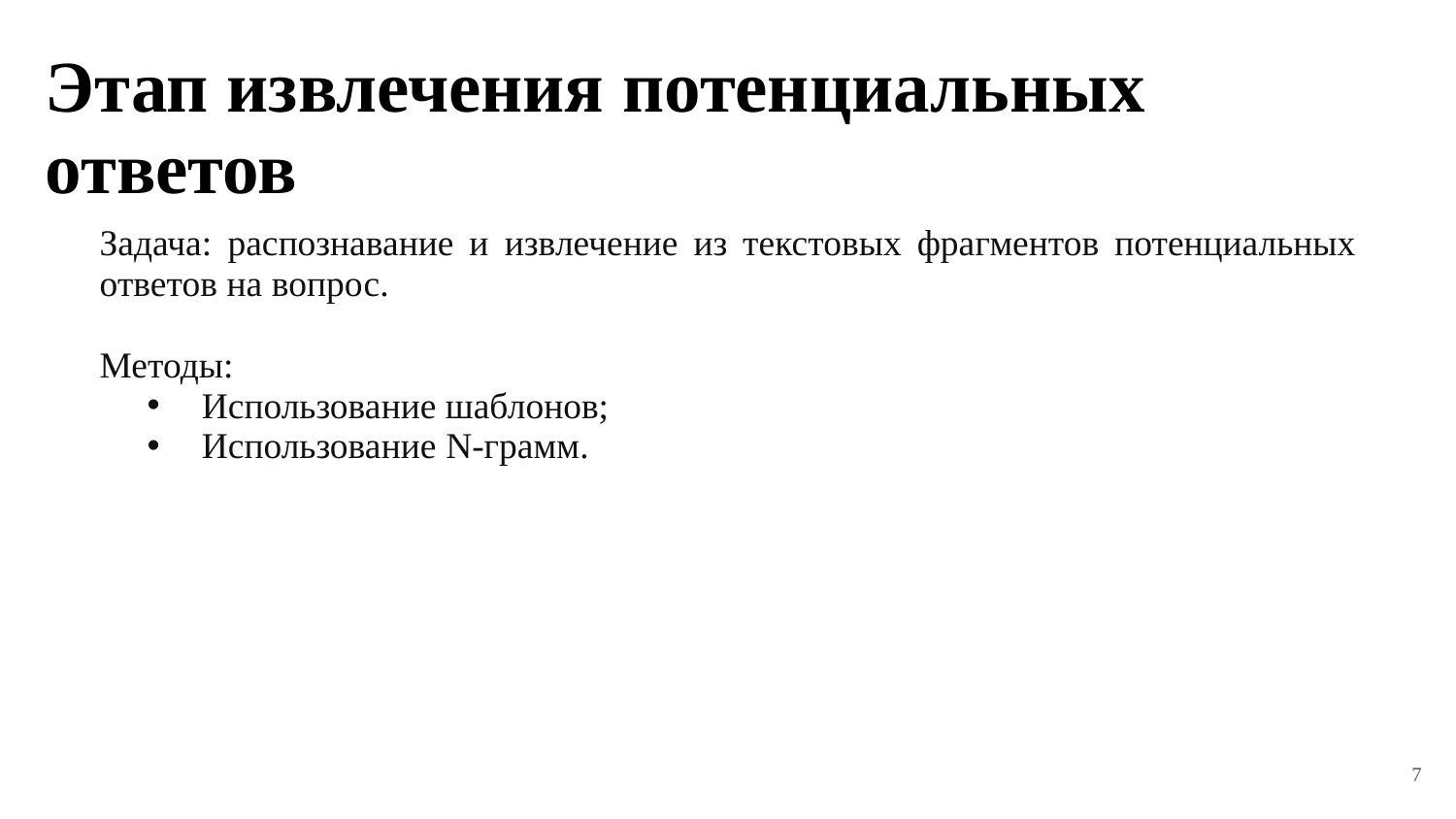

Этап извлечения потенциальных ответов
Задача: распознавание и извлечение из текстовых фрагментов потенциальных ответов на вопрос.

Методы:
Использование шаблонов;
Использование N-грамм.

7